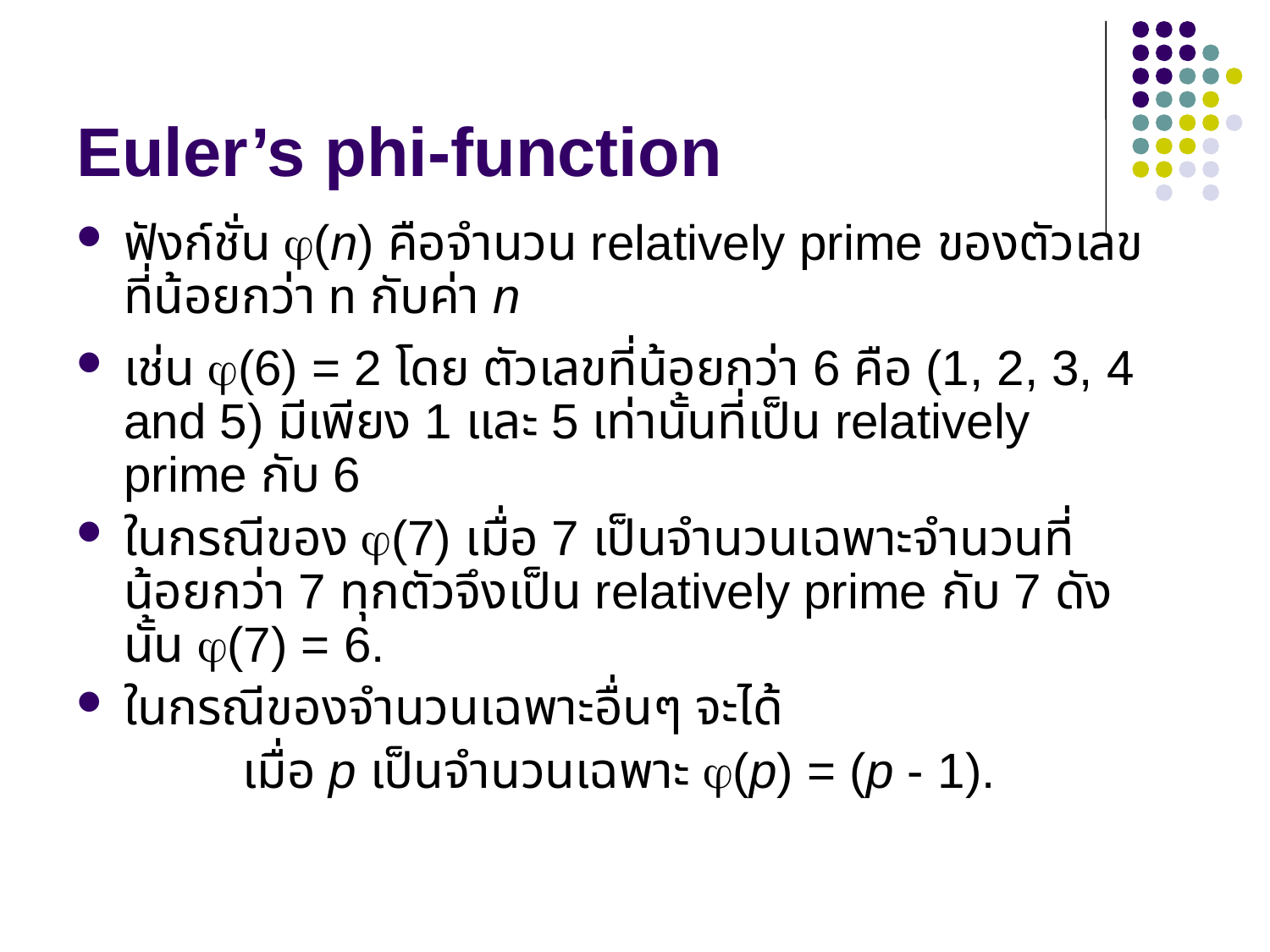

# Euler’s phi-function
ฟังก์ชั่น ϕ(n) คือจำนวน relatively prime ของตัวเลขที่น้อยกว่า n กับค่า n
เช่น ϕ(6) = 2 โดย ตัวเลขที่น้อยกว่า 6 คือ (1, 2, 3, 4 and 5) มีเพียง 1 และ 5 เท่านั้นที่เป็น relatively prime กับ 6
ในกรณีของ ϕ(7) เมื่อ 7 เป็นจำนวนเฉพาะจำนวนที่น้อยกว่า 7 ทุกตัวจึงเป็น relatively prime กับ 7 ดังนั้น ϕ(7) = 6.
ในกรณีของจำนวนเฉพาะอื่นๆ จะได้
เมื่อ p เป็นจำนวนเฉพาะ ϕ(p) = (p ‑ 1).